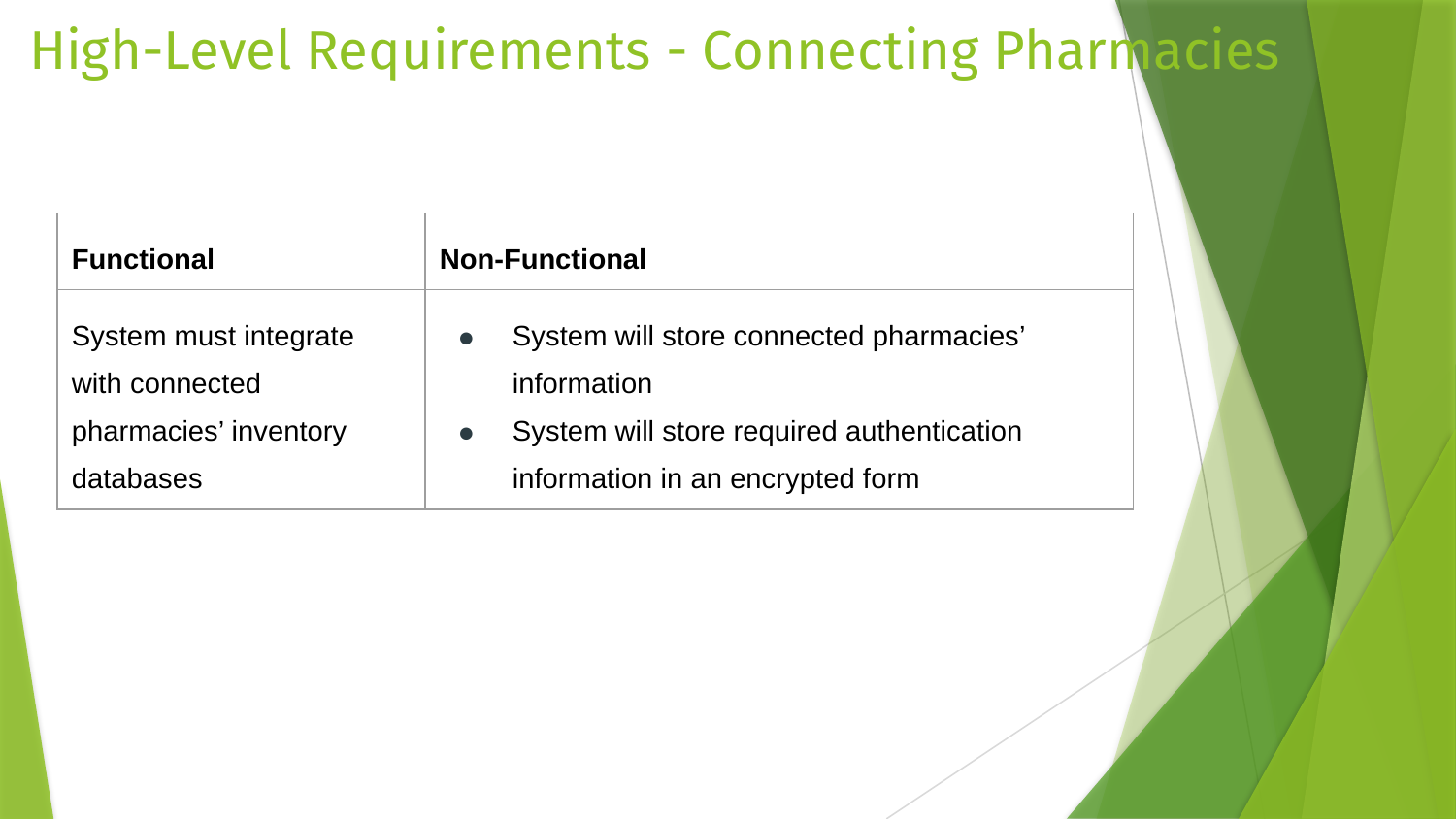

# High-Level Requirements - Connecting Pharmacies
| Functional | Non-Functional |
| --- | --- |
| System must integrate with connected pharmacies’ inventory databases | System will store connected pharmacies’ information System will store required authentication information in an encrypted form |